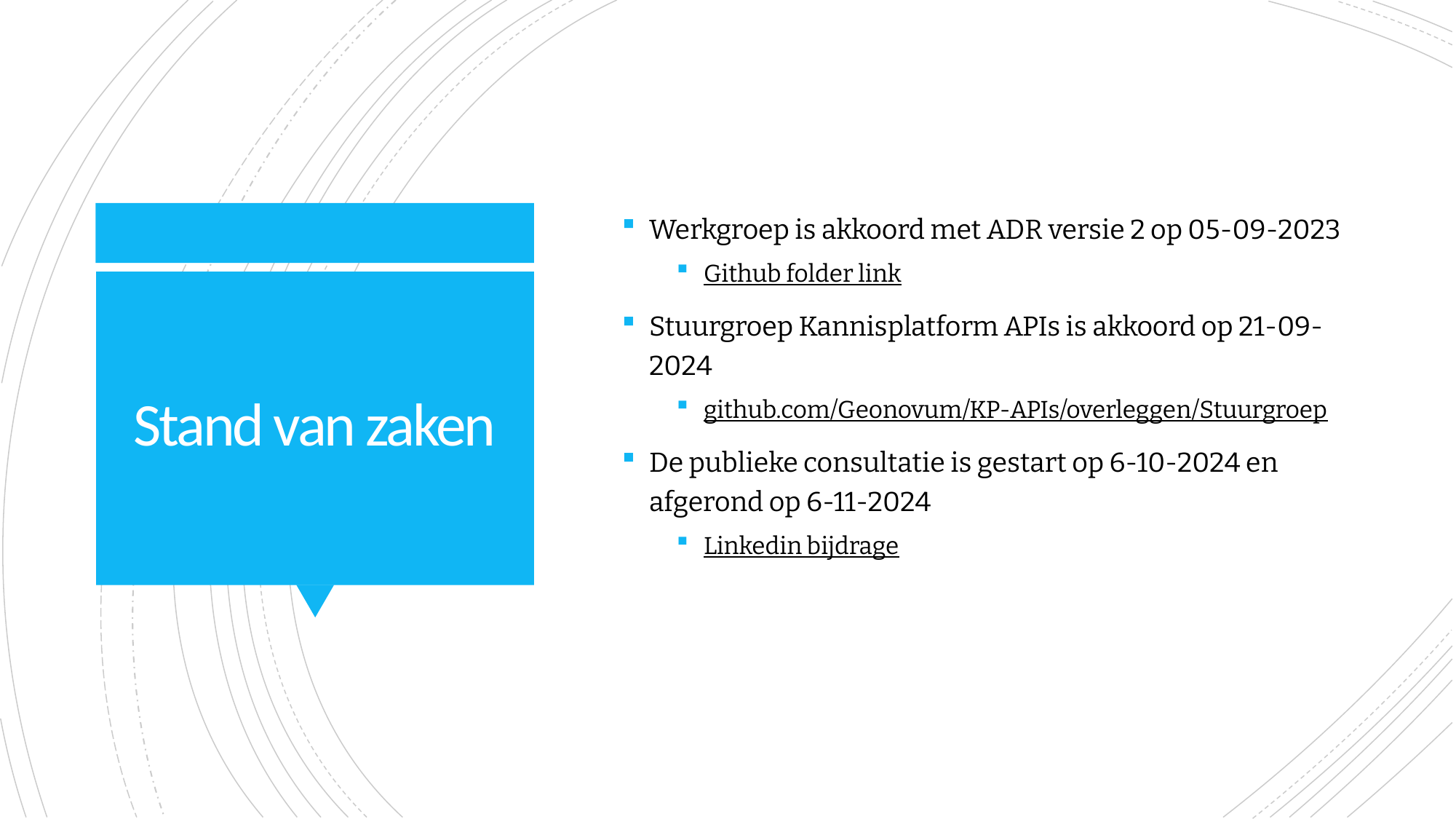

Werkgroep is akkoord met ADR versie 2 op 05-09-2023
Github folder link
Stuurgroep Kannisplatform APIs is akkoord op 21-09-2024
github.com/Geonovum/KP-APIs/overleggen/Stuurgroep
De publieke consultatie is gestart op 6-10-2024 en afgerond op 6-11-2024
Linkedin bijdrage

# Stand van zaken